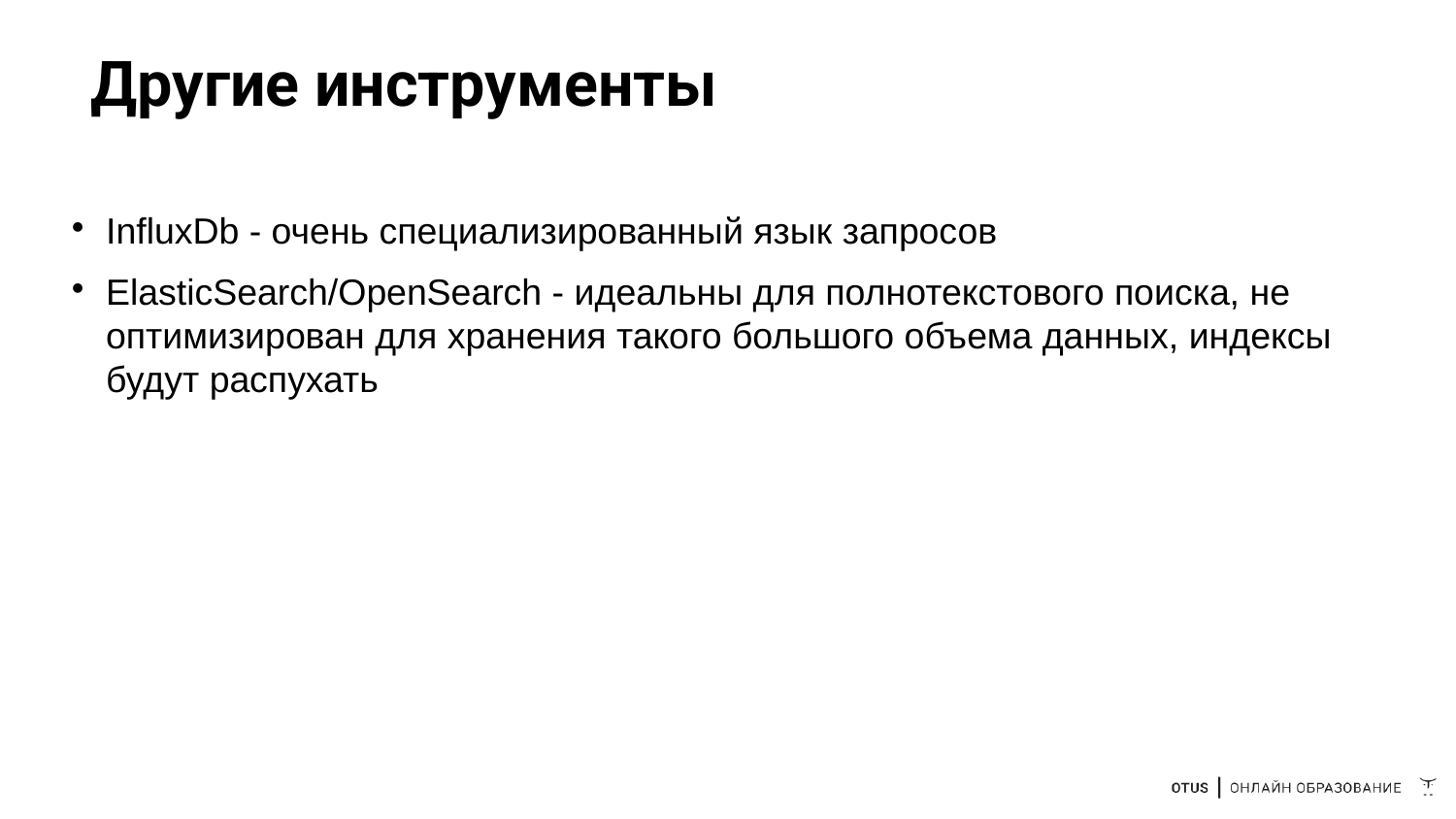

# Другие инструменты
InfluxDb - очень специализированный язык запросов
ElasticSearch/OpenSearch - идеальны для полнотекстового поиска, не оптимизирован для хранения такого большого объема данных, индексы будут распухать